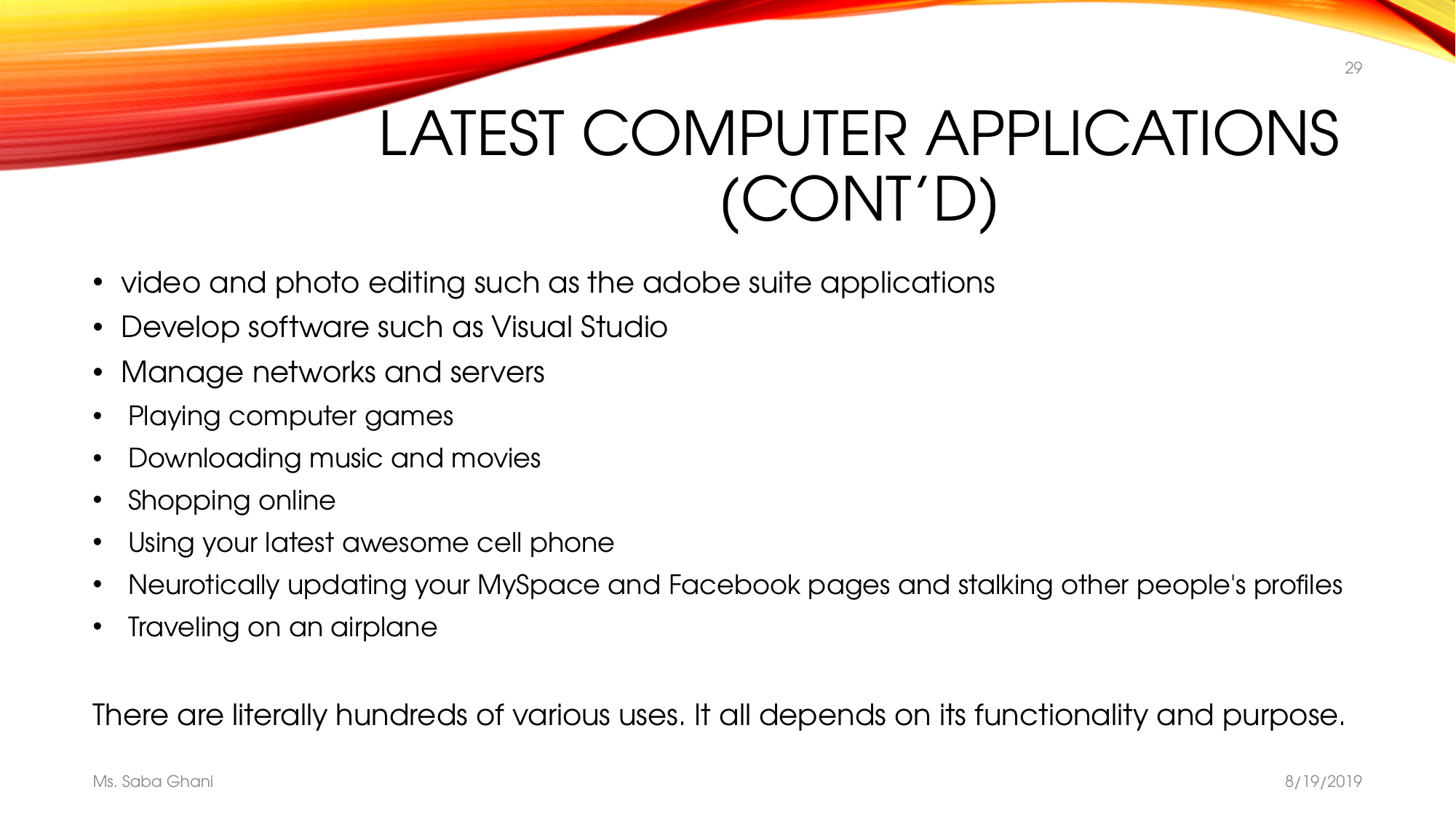

29
# LATEST COMPUTER APPLICATIONS (cont’d)
video and photo editing such as the adobe suite applications
Develop software such as Visual Studio
Manage networks and servers
Playing computer games
Downloading music and movies
Shopping online
Using your latest awesome cell phone
Neurotically updating your MySpace and Facebook pages and stalking other people's profiles
Traveling on an airplane

There are literally hundreds of various uses. It all depends on its functionality and purpose.
Ms. Saba Ghani
8/19/2019